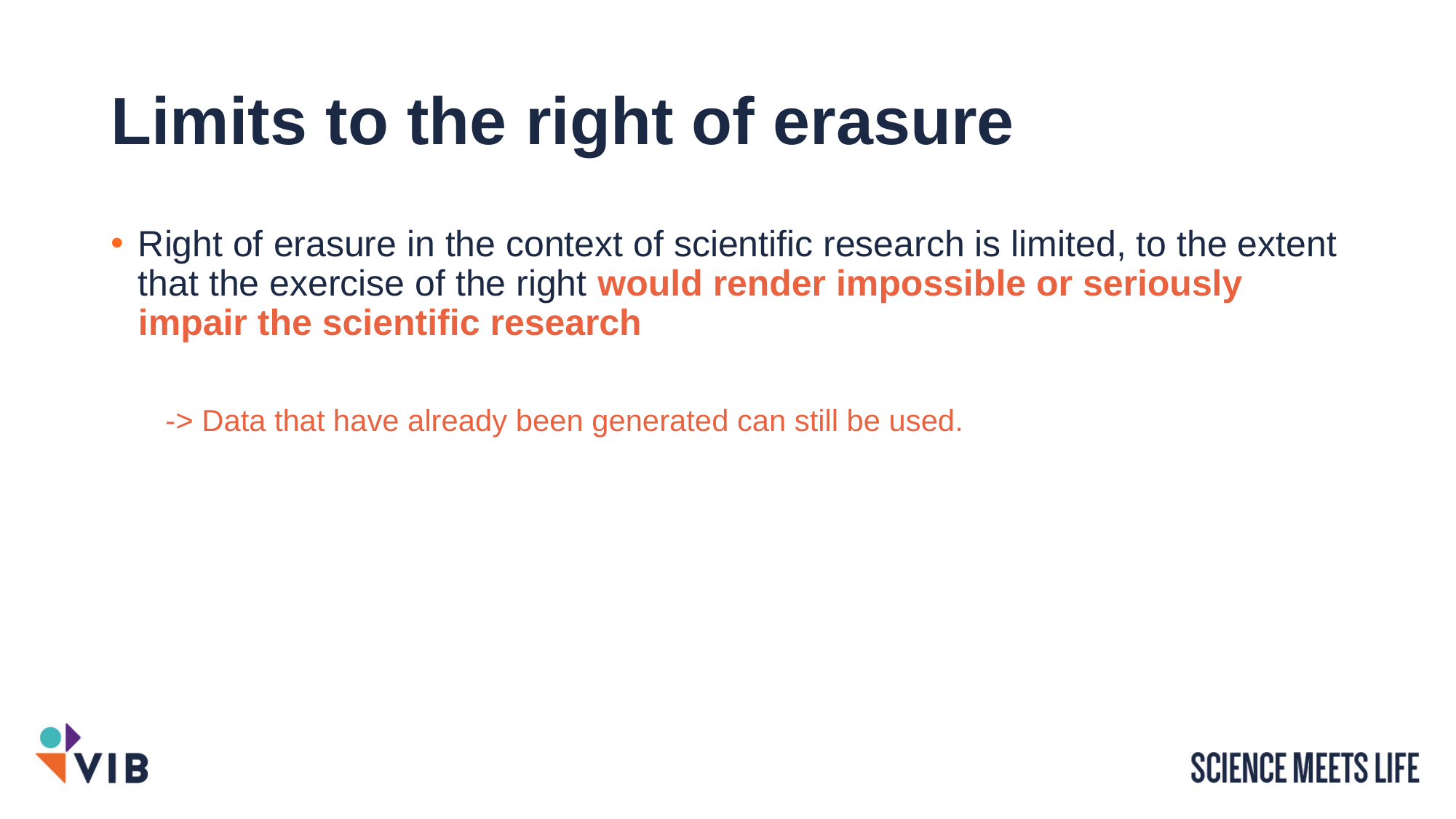

# Limits to the right of erasure
Right of erasure in the context of scientific research is limited, to the extent that the exercise of the right would render impossible or seriously impair the scientific research

-> Data that have already been generated can still be used.